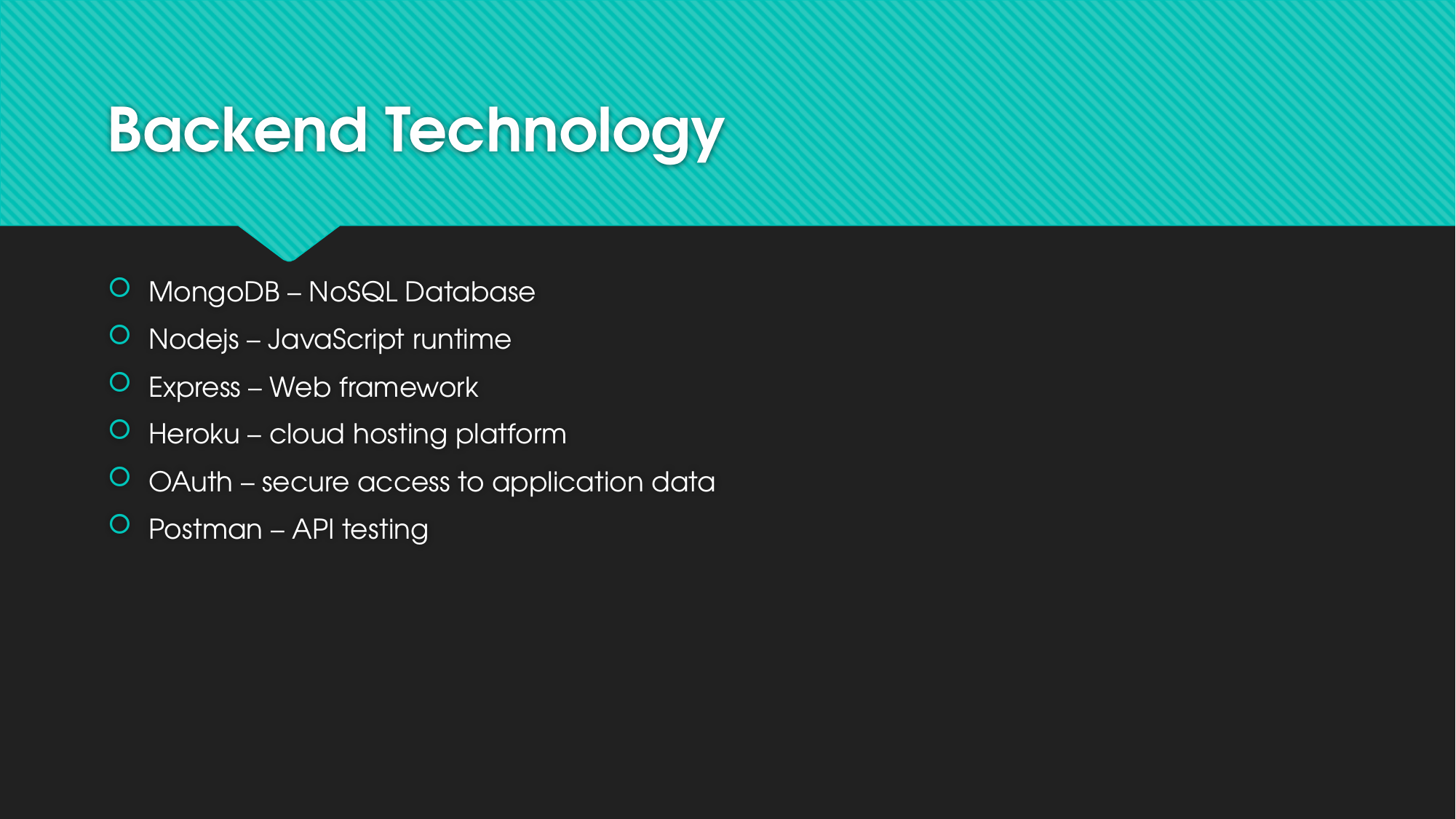

# Backend Technology
MongoDB – NoSQL Database
Nodejs – JavaScript runtime
Express – Web framework
Heroku – cloud hosting platform
OAuth – secure access to application data
Postman – API testing